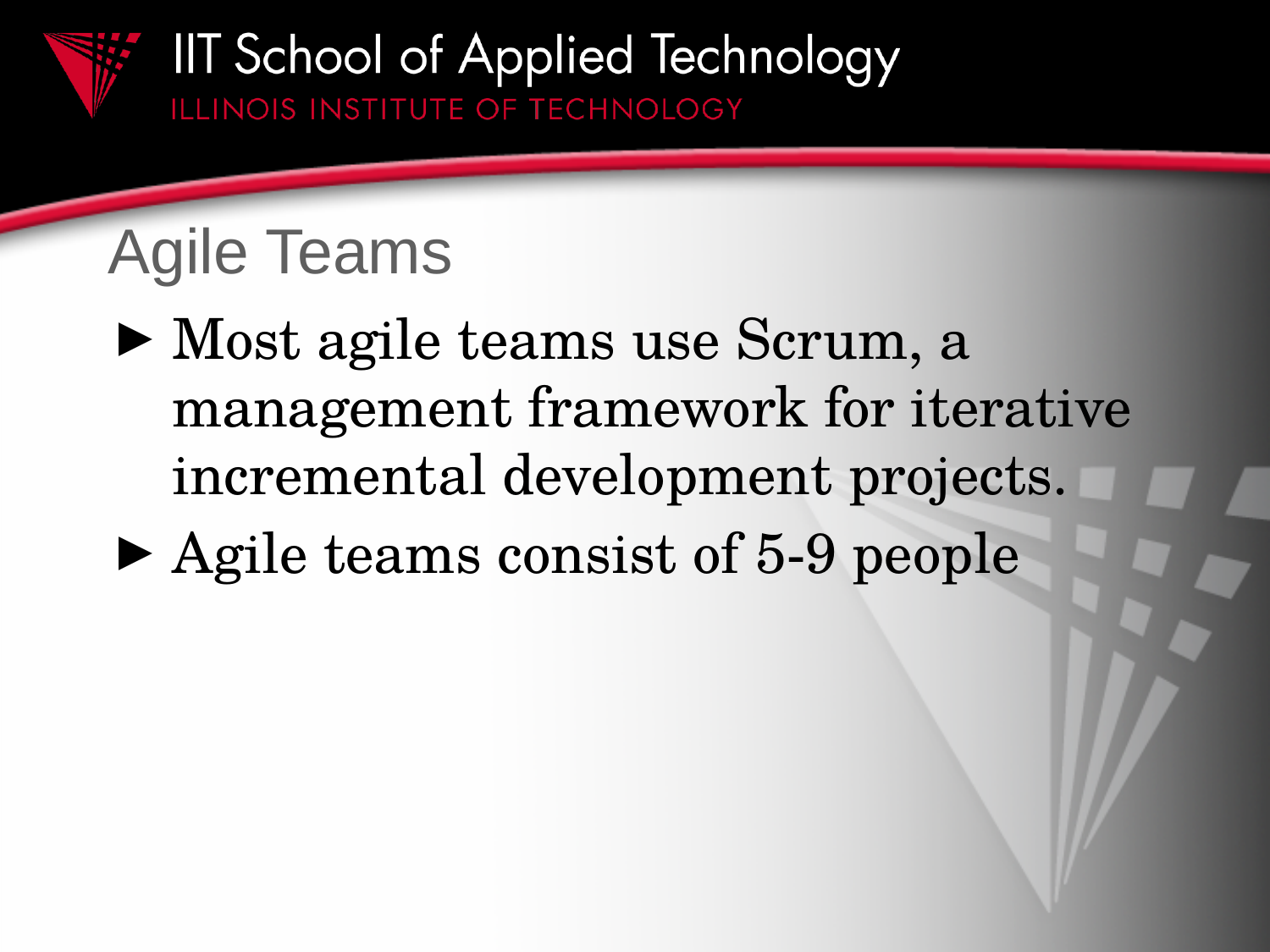

# Agile Teams
Most agile teams use Scrum, a management framework for iterative incremental development projects.
Agile teams consist of 5-9 people